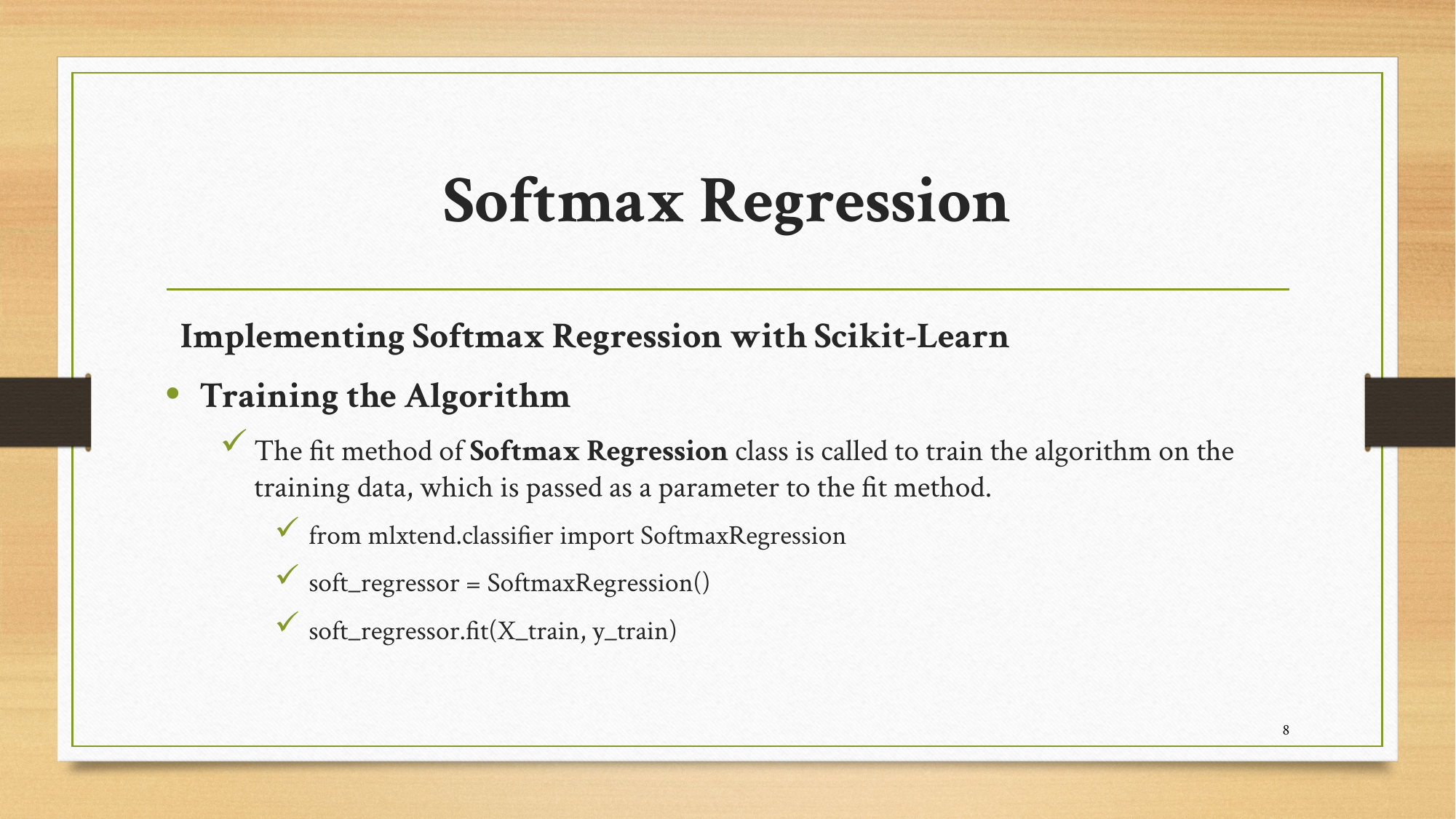

# Softmax Regression
  Implementing Softmax Regression with Scikit-Learn
Training the Algorithm
The fit method of Softmax Regression class is called to train the algorithm on the training data, which is passed as a parameter to the fit method.
from mlxtend.classifier import SoftmaxRegression
soft_regressor = SoftmaxRegression()
soft_regressor.fit(X_train, y_train)
8